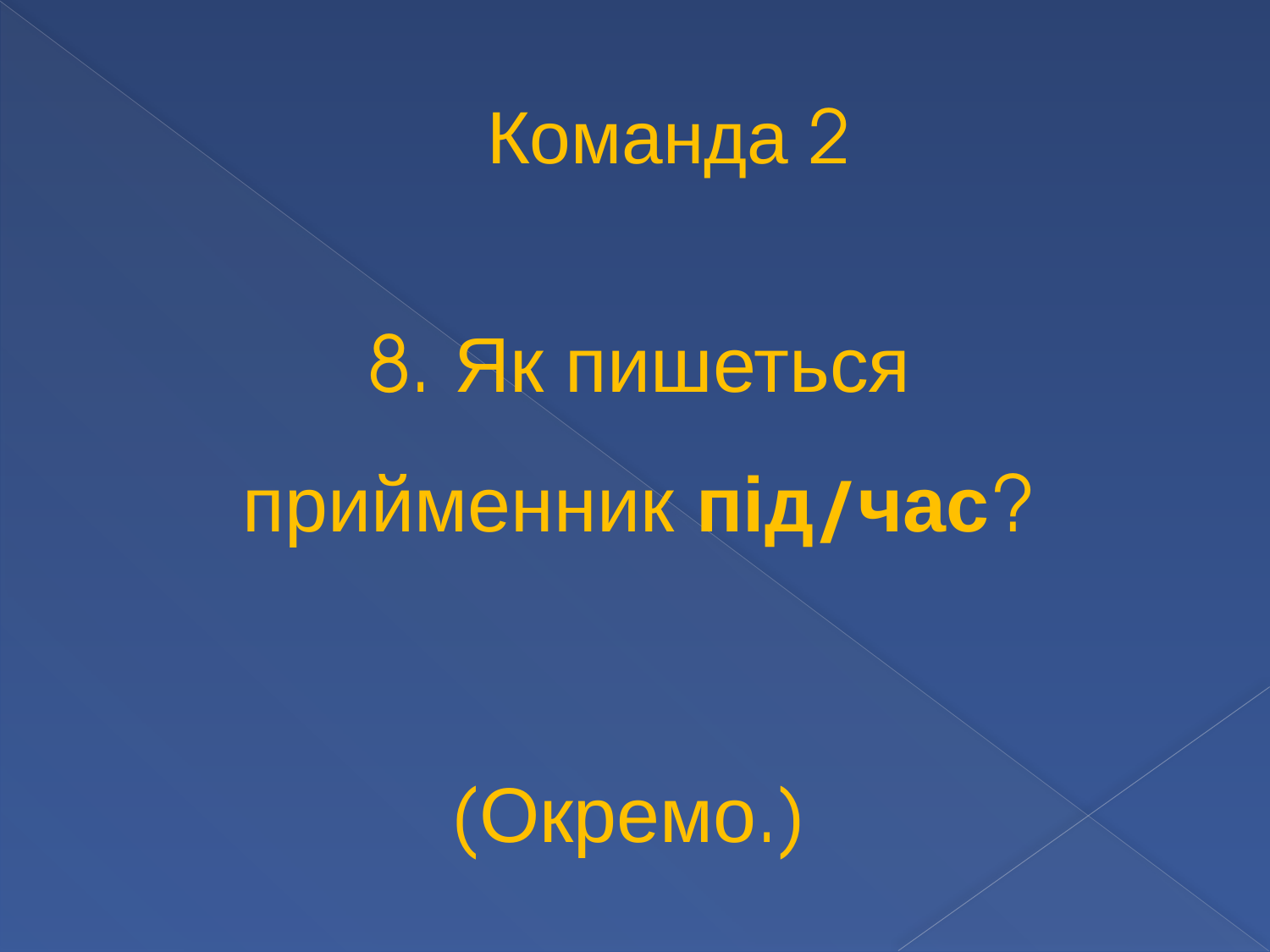

# Команда 2
8. Як пишеться прийменник під/час?

(Окремо.)